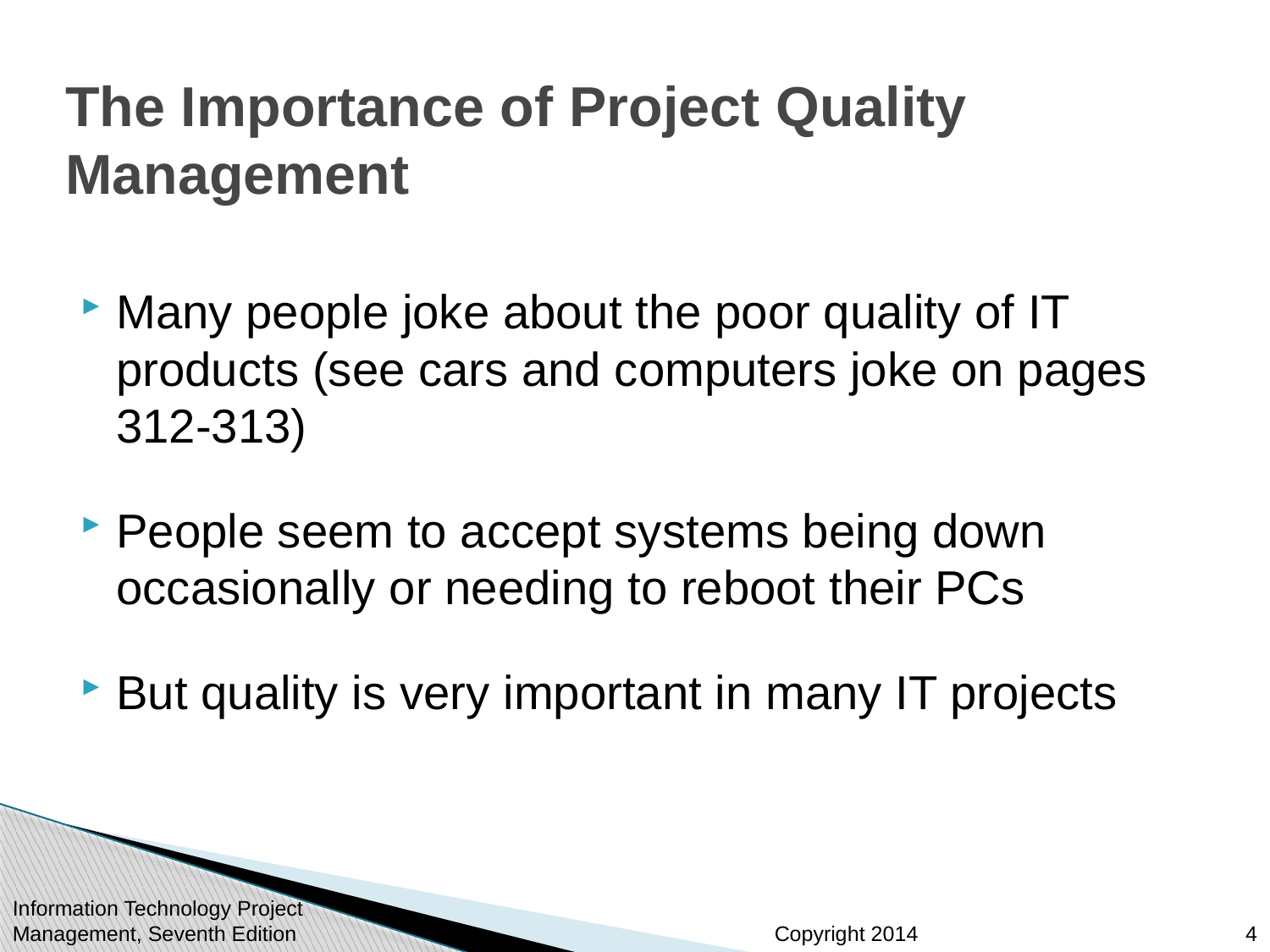

# The Importance of Project Quality Management
Many people joke about the poor quality of IT products (see cars and computers joke on pages 312-313)
People seem to accept systems being down occasionally or needing to reboot their PCs
But quality is very important in many IT projects
Information Technology Project Management, Seventh Edition
4